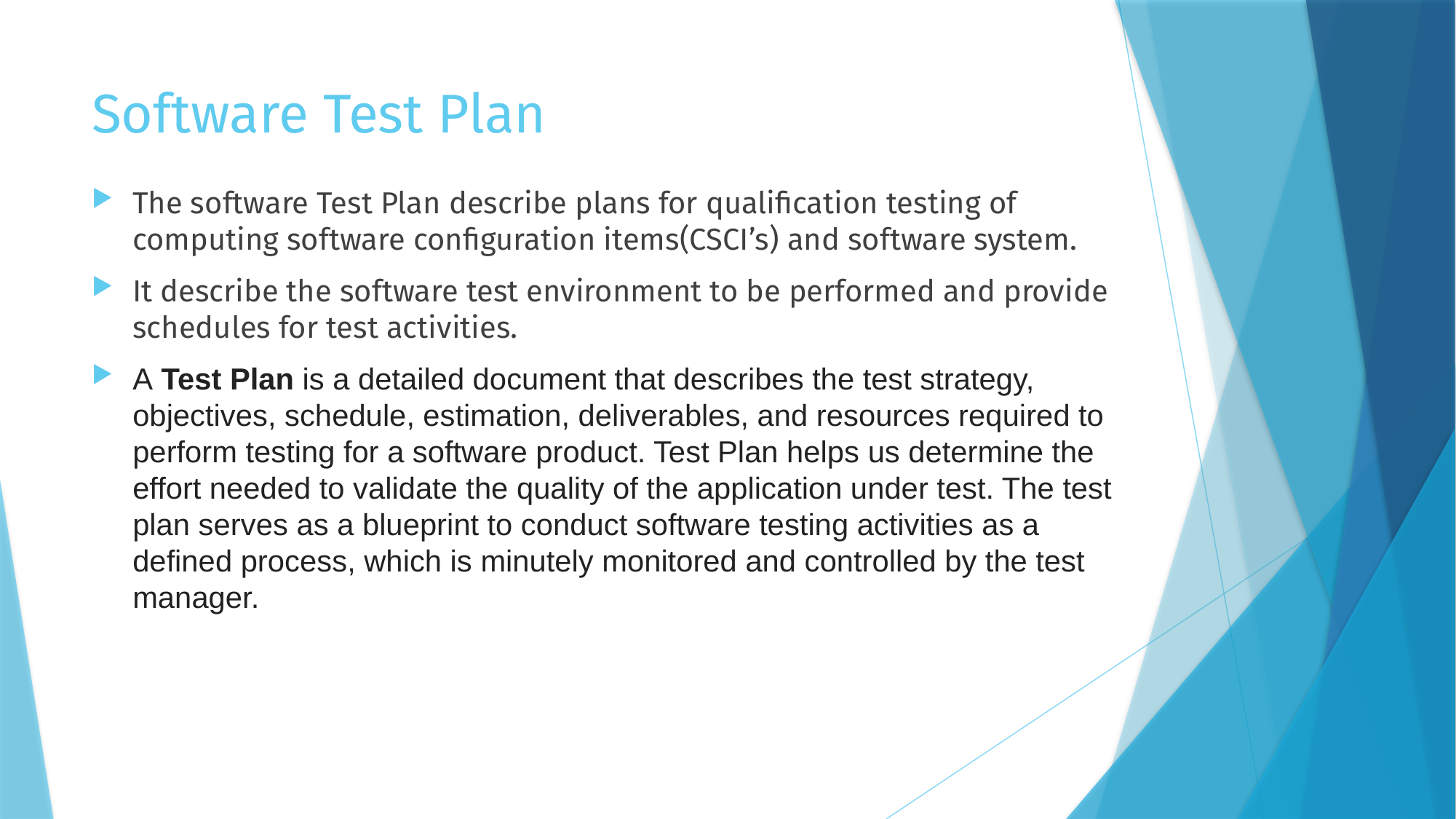

# Software Test Plan
The software Test Plan describe plans for qualification testing of computing software configuration items(CSCI’s) and software system.
It describe the software test environment to be performed and provide schedules for test activities.
A Test Plan is a detailed document that describes the test strategy, objectives, schedule, estimation, deliverables, and resources required to perform testing for a software product. Test Plan helps us determine the effort needed to validate the quality of the application under test. The test plan serves as a blueprint to conduct software testing activities as a defined process, which is minutely monitored and controlled by the test manager.